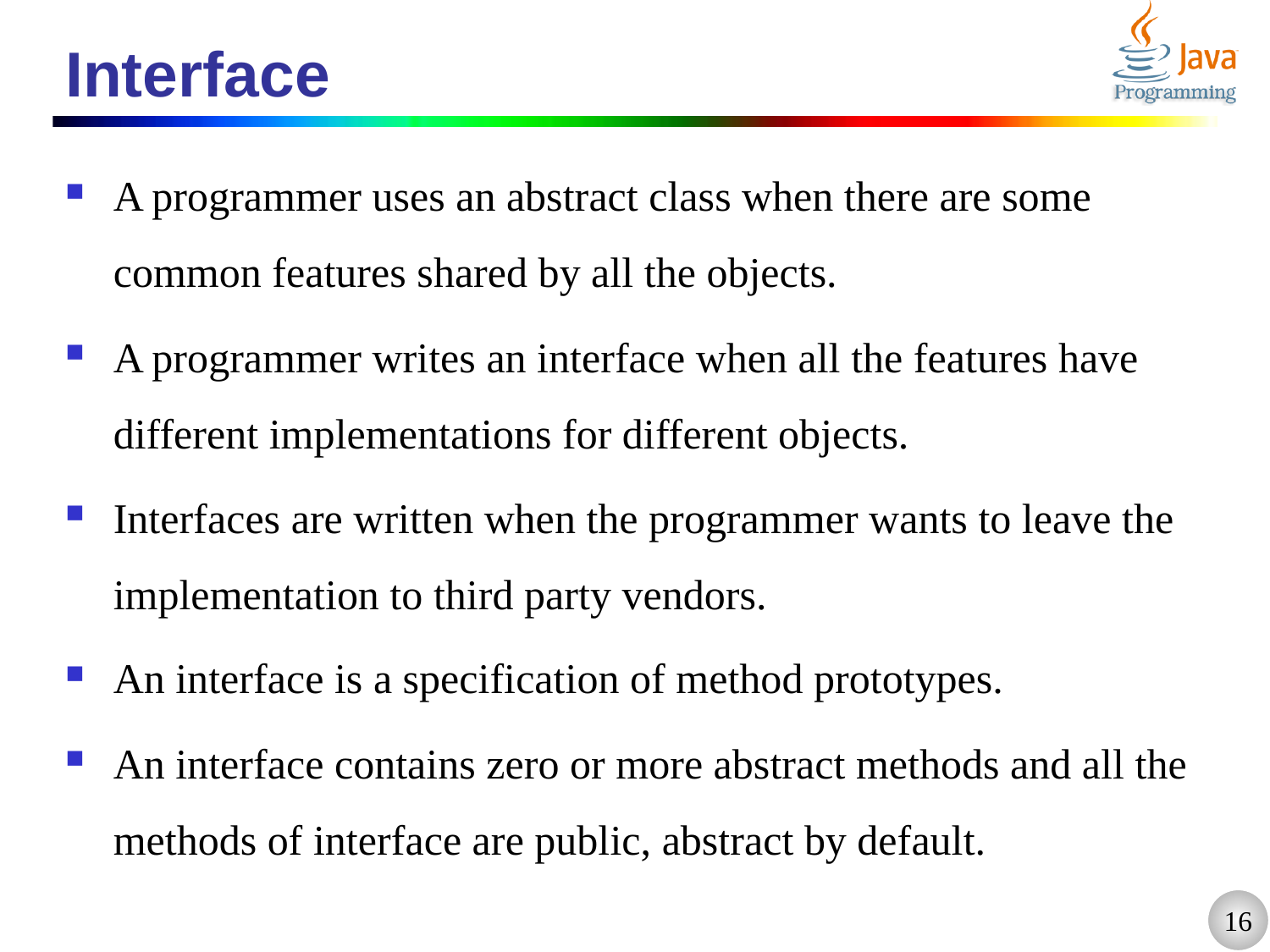

# Interface
A programmer uses an abstract class when there are some common features shared by all the objects.
A programmer writes an interface when all the features have different implementations for different objects.
Interfaces are written when the programmer wants to leave the implementation to third party vendors.
An interface is a specification of method prototypes.
An interface contains zero or more abstract methods and all the methods of interface are public, abstract by default.